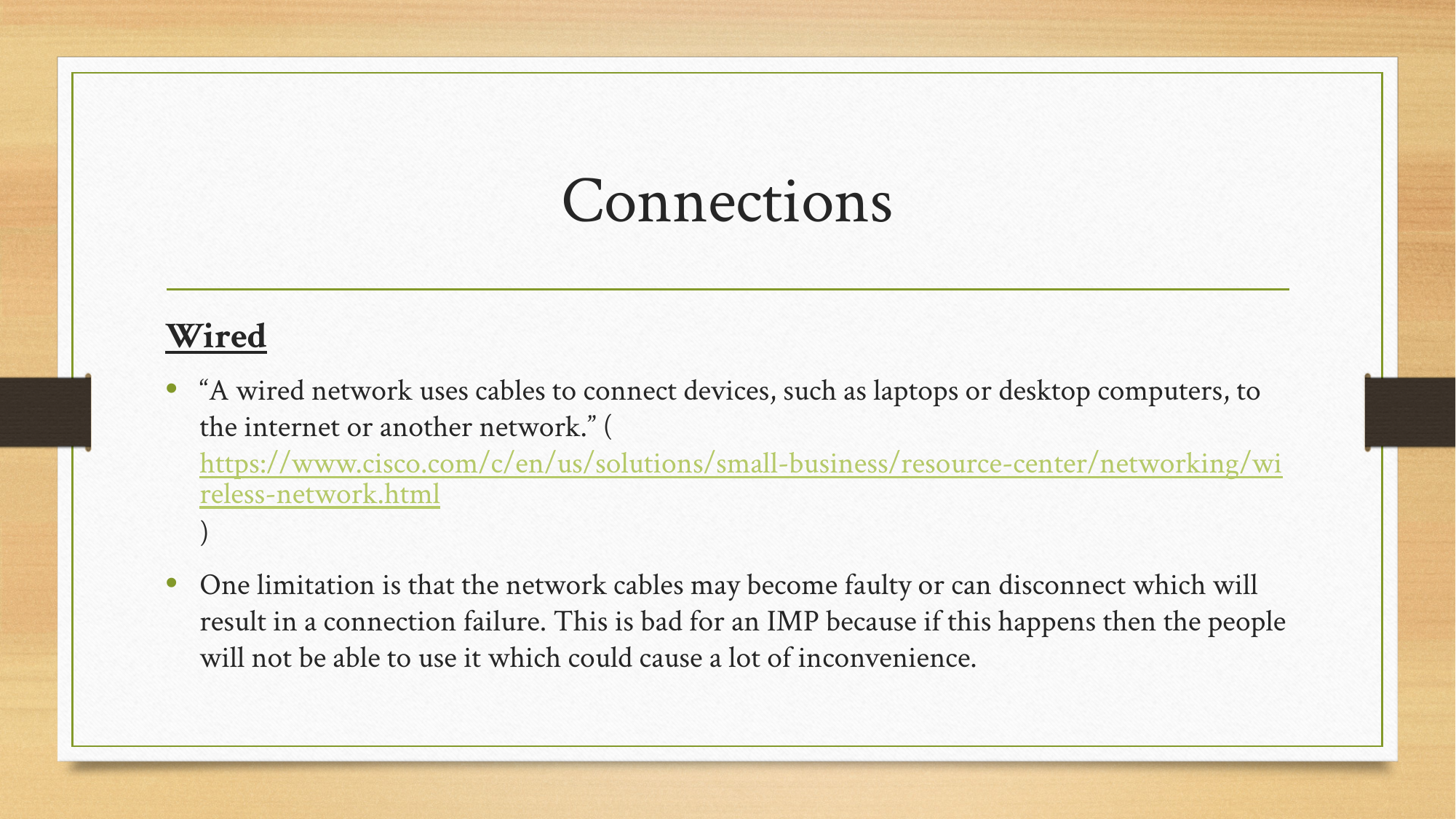

# Connections
Wired
“A wired network uses cables to connect devices, such as laptops or desktop computers, to the internet or another network.” (https://www.cisco.com/c/en/us/solutions/small-business/resource-center/networking/wireless-network.html)
One limitation is that the network cables may become faulty or can disconnect which will result in a connection failure. This is bad for an IMP because if this happens then the people will not be able to use it which could cause a lot of inconvenience.